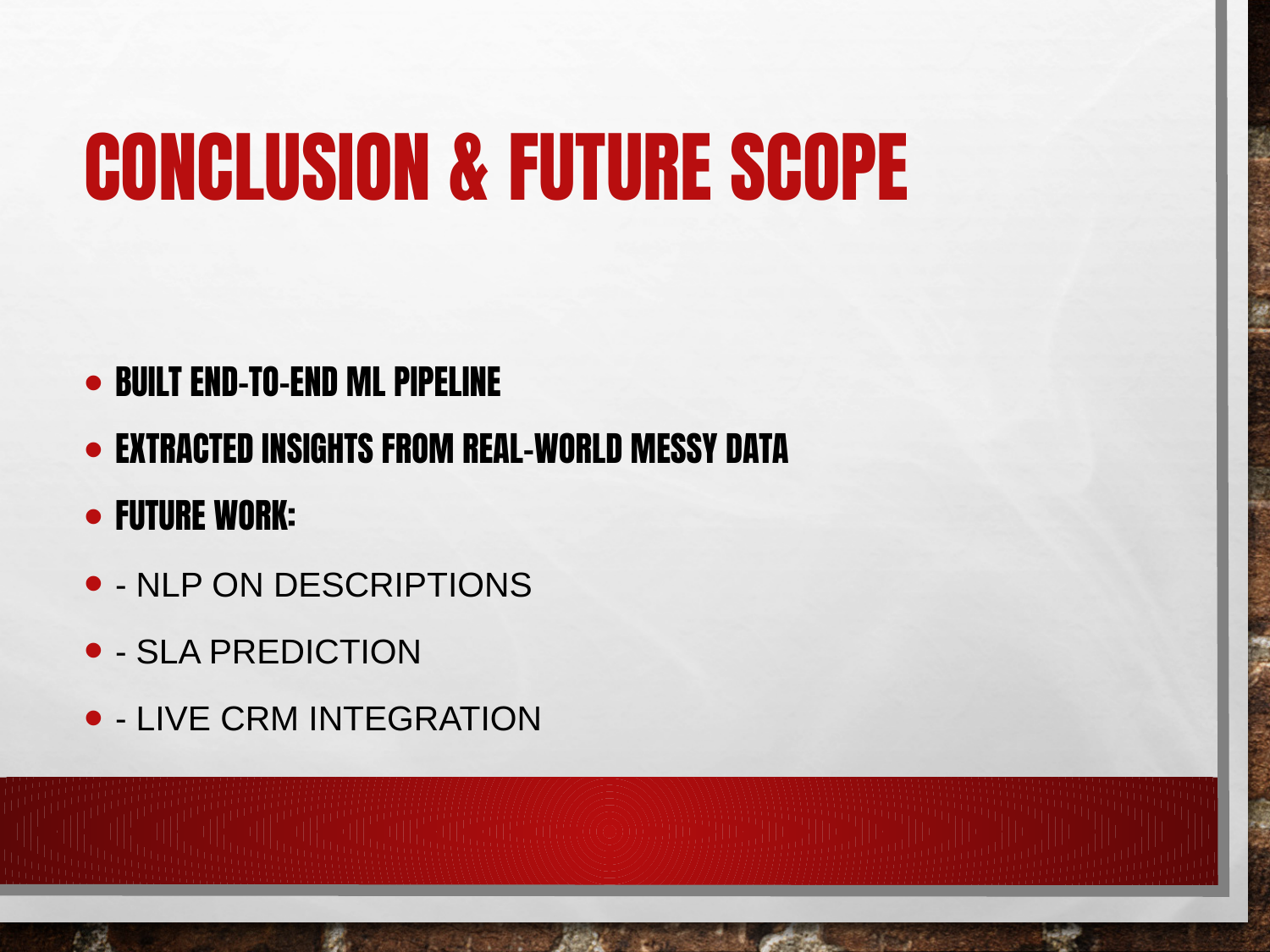

# Conclusion & Future Scope

Built end-to-end ML pipeline
Extracted insights from real-world messy data
Future Work:
- NLP on descriptions
- SLA prediction
- Live CRM integration